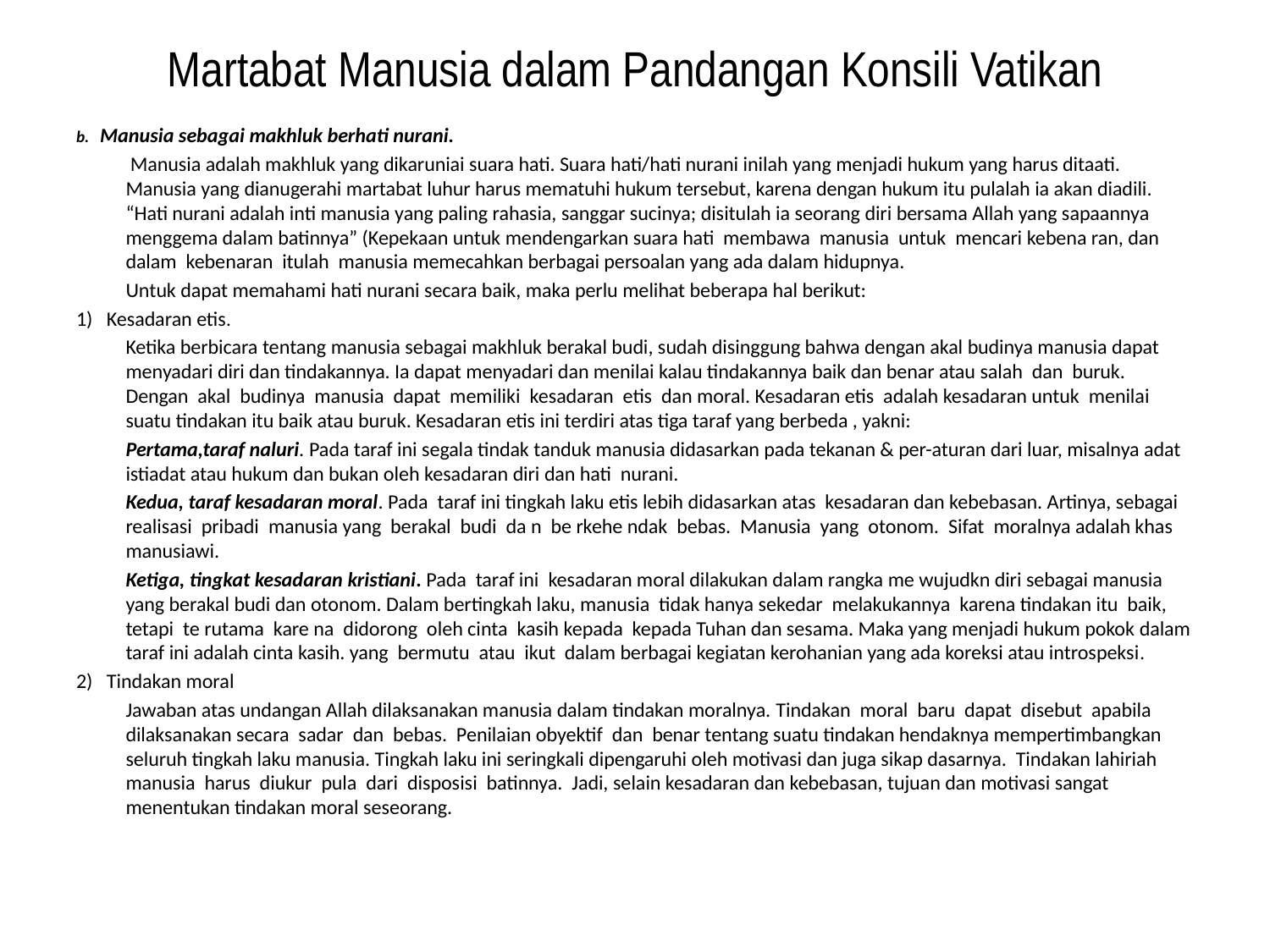

# Martabat Manusia dalam Pandangan Konsili Vatikan
b.   Manusia sebagai makhluk berhati nurani.
 Manusia adalah makhluk yang dikaruniai suara hati. Suara hati/hati nurani inilah yang menjadi hukum yang harus ditaati. Manusia yang dianugerahi martabat luhur harus mematuhi hukum tersebut, karena dengan hukum itu pulalah ia akan diadili. “Hati nurani adalah inti manusia yang paling rahasia, sanggar sucinya; disitulah ia seorang diri bersama Allah yang sapaannya menggema dalam batinnya” (Kepekaan untuk mendengarkan suara hati  membawa  manusia  untuk  mencari kebena ran, dan dalam  kebenaran  itulah  manusia memecahkan berbagai persoalan yang ada dalam hidupnya.
Untuk dapat memahami hati nurani secara baik, maka perlu melihat beberapa hal berikut:
1)   Kesadaran etis.
Ketika berbicara tentang manusia sebagai makhluk berakal budi, sudah disinggung bahwa dengan akal budinya manusia dapat menyadari diri dan tindakannya. Ia dapat menyadari dan menilai kalau tindakannya baik dan benar atau salah  dan  buruk.  Dengan  akal  budinya  manusia  dapat  memiliki  kesadaran  etis  dan moral. Kesadaran etis  adalah kesadaran untuk  menilai  suatu tindakan itu baik atau buruk. Kesadaran etis ini terdiri atas tiga taraf yang berbeda , yakni:
Pertama,taraf naluri. Pada taraf ini segala tindak tanduk manusia didasarkan pada tekanan & per-aturan dari luar, misalnya adat istiadat atau hukum dan bukan oleh kesadaran diri dan hati  nurani.
Kedua, taraf kesadaran moral. Pada  taraf ini tingkah laku etis lebih didasarkan atas  kesadaran dan kebebasan. Artinya, sebagai realisasi  pribadi  manusia yang  berakal  budi  da n  be rkehe ndak  bebas.  Manusia  yang  otonom.  Sifat  moralnya adalah khas manusiawi.
Ketiga, tingkat kesadaran kristiani. Pada  taraf ini  kesadaran moral dilakukan dalam rangka me wujudkn diri sebagai manusia yang berakal budi dan otonom. Dalam bertingkah laku, manusia  tidak hanya sekedar  melakukannya  karena tindakan itu  baik, tetapi  te rutama  kare na  didorong  oleh cinta  kasih kepada  kepada Tuhan dan sesama. Maka yang menjadi hukum pokok dalam taraf ini adalah cinta kasih. yang  bermutu  atau  ikut  dalam berbagai kegiatan kerohanian yang ada koreksi atau introspeksi.
2)   Tindakan moral
Jawaban atas undangan Allah dilaksanakan manusia dalam tindakan moralnya. Tindakan  moral  baru  dapat  disebut  apabila  dilaksanakan secara  sadar  dan  bebas.  Penilaian obyektif  dan  benar tentang suatu tindakan hendaknya mempertimbangkan seluruh tingkah laku manusia. Tingkah laku ini seringkali dipengaruhi oleh motivasi dan juga sikap dasarnya.  Tindakan lahiriah manusia  harus  diukur  pula  dari  disposisi  batinnya.  Jadi, selain kesadaran dan kebebasan, tujuan dan motivasi sangat menentukan tindakan moral seseorang.